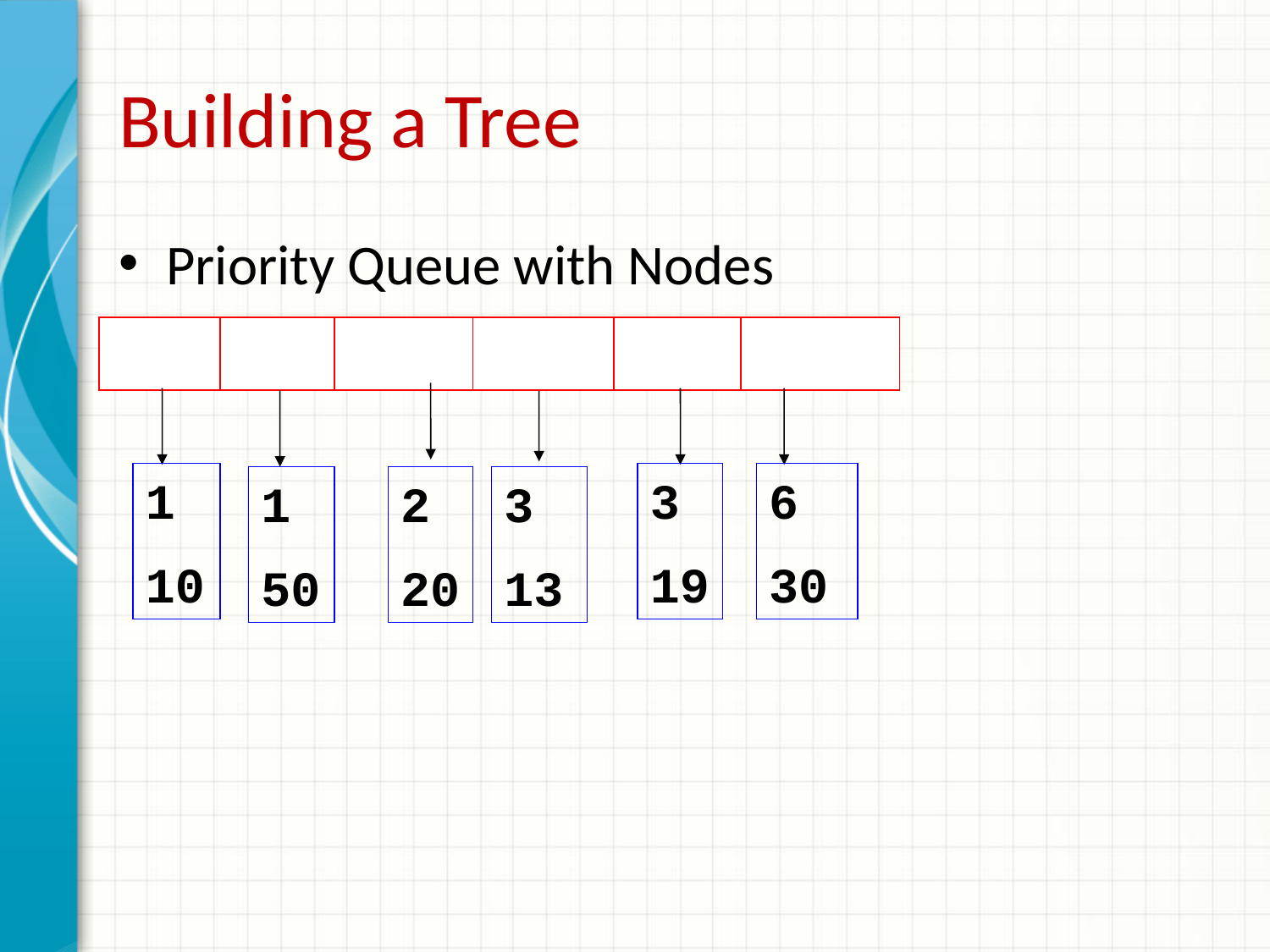

# Building a Tree
Priority Queue with Nodes

1
10
3
19
6
30
1
50
2
20
3
13